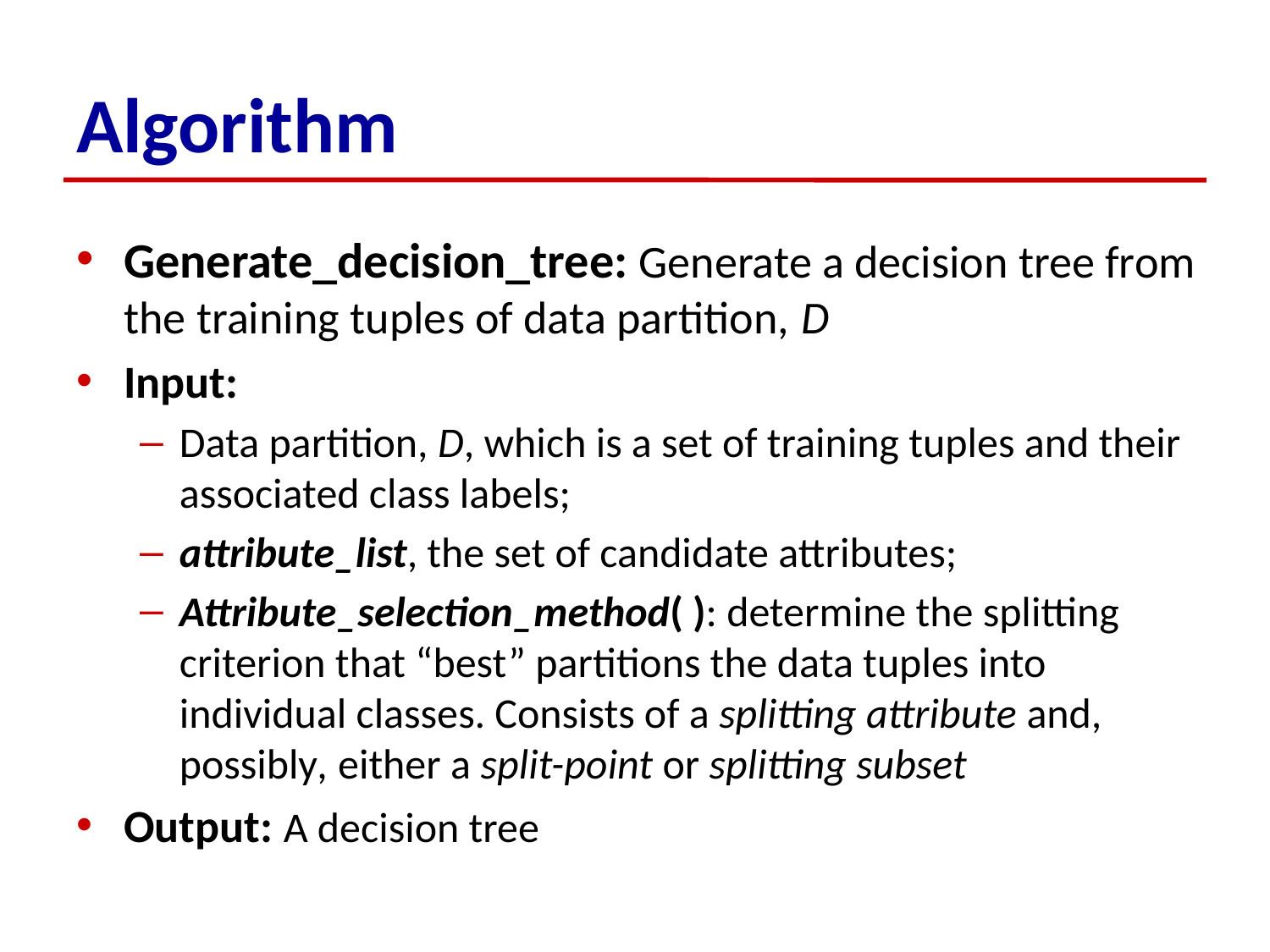

# Algorithm
Generate_decision_tree: Generate a decision tree from the training tuples of data partition, D
Input:
Data partition, D, which is a set of training tuples and their associated class labels;
attribute_list, the set of candidate attributes;
Attribute_selection_method( ): determine the splitting criterion that “best” partitions the data tuples into individual classes. Consists of a splitting attribute and, possibly, either a split-point or splitting subset
Output: A decision tree